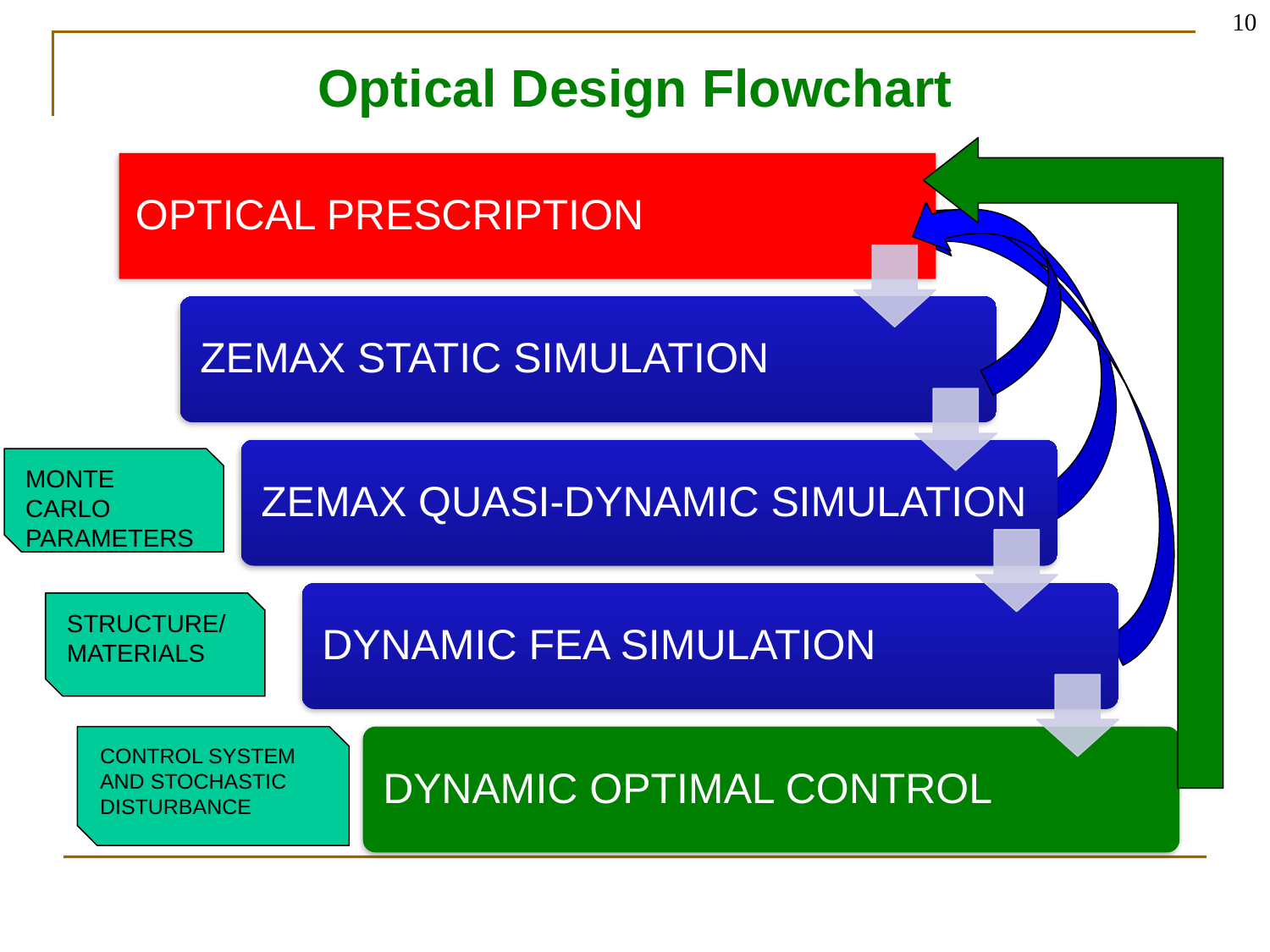

10
# Optical Design Flowchart

OPTICAL PRESCRIPTION
ZEMAX STATIC SIMULATION
ZEMAX QUASI-DYNAMIC SIMULATION
DYNAMIC FEA SIMULATION
DYNAMIC OPTIMAL CONTROL

MONTE CARLO PARAMETERS
STRUCTURE/MATERIALS
CONTROL SYSTEM AND STOCHASTIC DISTURBANCE